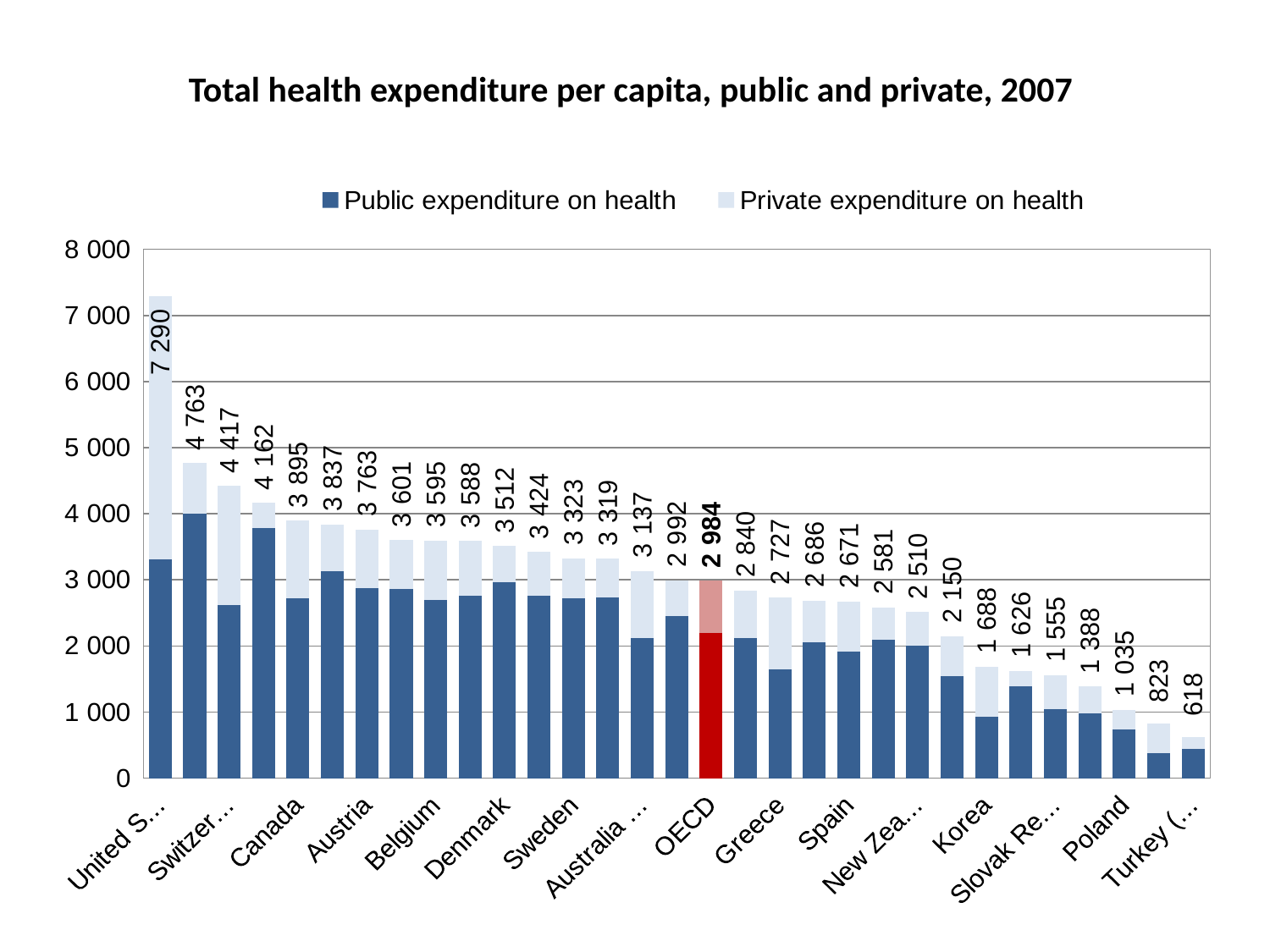

# Total health expenditure per capita, public and private, 2007

### Chart

| Category |  |  |  |
|---|---|---|---|
| United States | 3307.0 | 3982.0 | 7290.0 |
| Norway | 4005.0 | 758.0 | 4763.0 |
| Switzerland | 2618.0 | 1799.0 | 4417.0 |
| Luxembourg (2006)1 | 3782.0 | 380.0 | 4162.0 |
| Canada | 2726.0 | 1169.0 | 3895.0 |
| Netherlands | 3126.000851305335 | 710.9991486946651 | 3837.0 |
| Austria | 2875.0 | 888.0 | 3763.0 |
| France | 2861.0 | 739.0 | 3601.0 |
| Belgium | 2700.92287694974 | 894.07712305026 | 3595.0 |
| Germany | 2758.0 | 830.0 | 3588.0 |
| Denmark | 2968.0 | 545.0 | 3512.0 |
| Ireland | 2762.0 | 661.0 | 3424.0 |
| Sweden | 2716.0 | 607.0 | 3323.0 |
| Iceland | 2739.0 | 580.0 | 3319.0 |
| Australia (2006/07) | 2124.0 | 1012.0 | 3137.0 |
| United Kingdom | 2446.0 | 547.0 | 2992.0 |
| OECD | 2192.5307909418357 | 791.2692090581642 | 2983.866666666667 |
| Finland | 2120.0 | 720.0 | 2840.0 |
| Greece | 1646.0 | 1081.0 | 2727.0 |
| Italy | 2056.0 | 630.0 | 2686.0 |
| Spain | 1917.0 | 753.0 | 2671.0 |
| Japan (2006) | 2097.0 | 484.0 | 2581.0 |
| New Zealand2 | 2010.0 | 500.0 | 2510.0 |
| Portugal (2006) | 1538.0 | 612.0 | 2150.0 |
| Korea | 927.0 | 761.0 | 1688.0 |
| Czech Republic | 1385.0 | 241.0 | 1626.0 |
| Slovak Republic | 1040.0 | 516.0 | 1555.0 |
| Hungary | 980.0 | 408.0 | 1388.0 |
| Poland | 733.0 | 302.0 | 1035.0 |
| Mexico | 372.0 | 451.0 | 823.0 |
| Turkey (2005) | 441.0 | 177.0 | 618.0 |